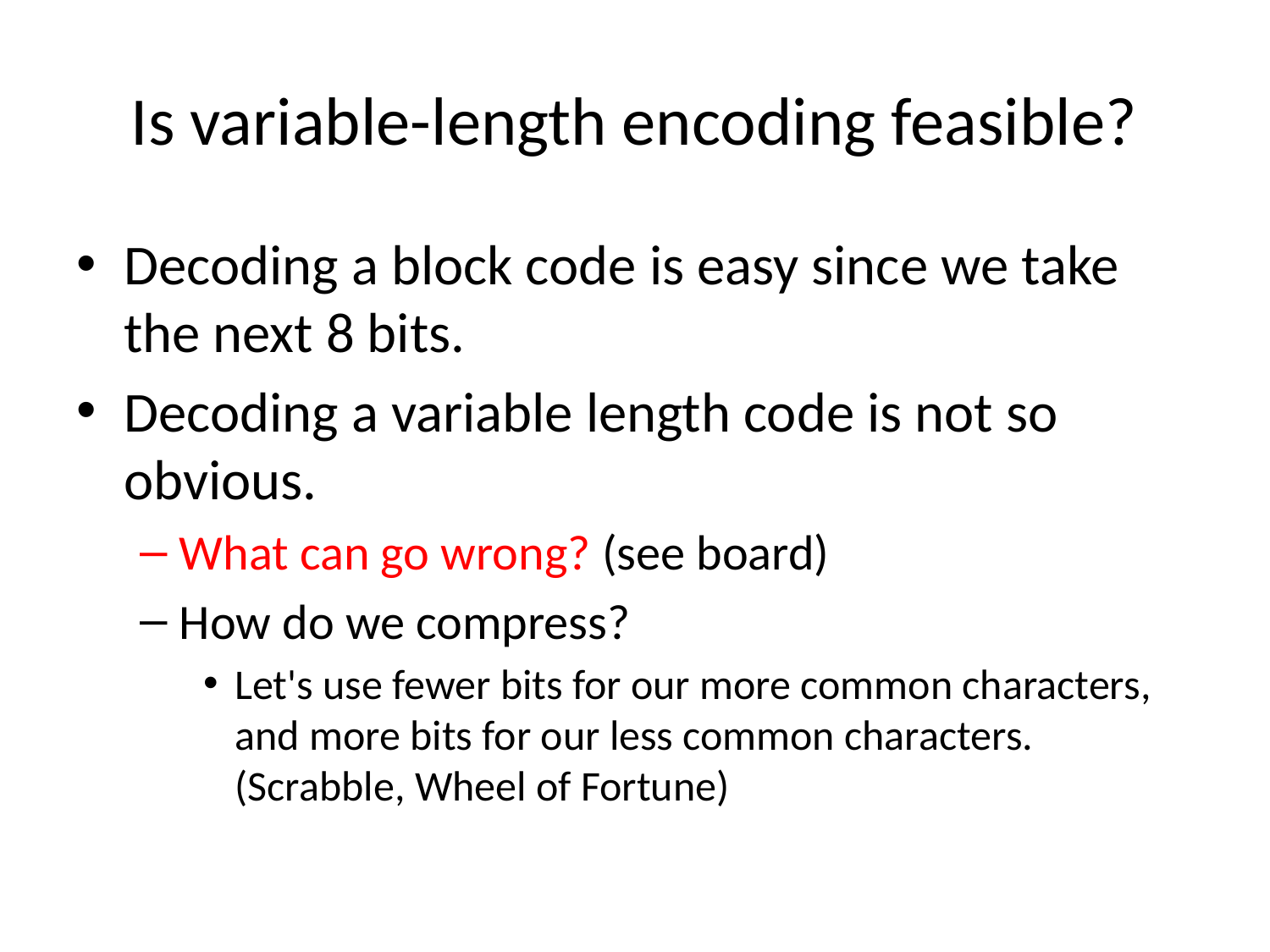

# Is variable-length encoding feasible?
Decoding a block code is easy since we take the next 8 bits.
Decoding a variable length code is not so obvious.
What can go wrong? (see board)
How do we compress?
Let's use fewer bits for our more common characters, and more bits for our less common characters. (Scrabble, Wheel of Fortune)